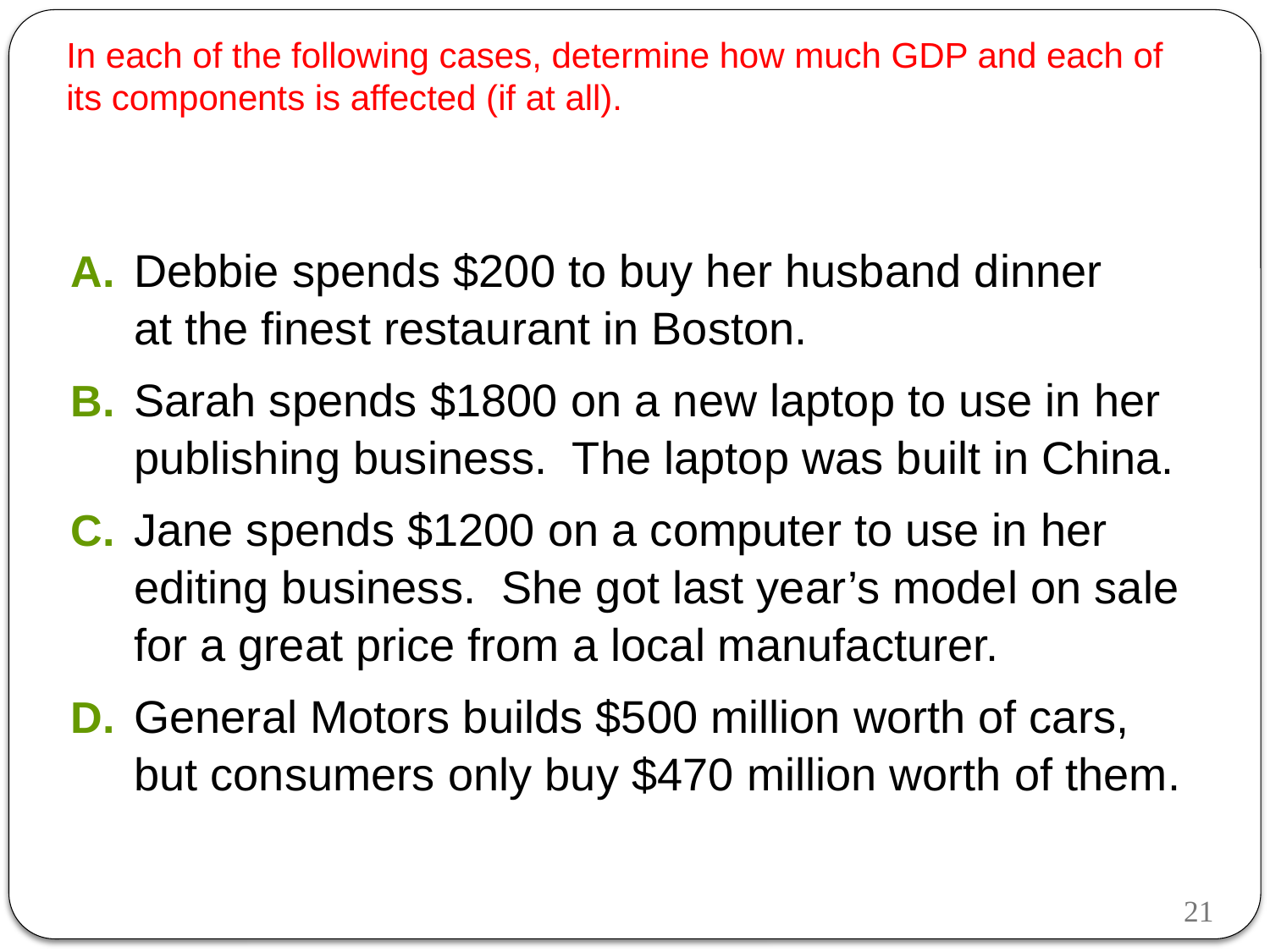

# In each of the following cases, determine how much GDP and each of its components is affected (if at all).
A.	Debbie spends $200 to buy her husband dinner
at the finest restaurant in Boston.
B.	Sarah spends $1800 on a new laptop to use in her publishing business.  The laptop was built in China.
C.	Jane spends $1200 on a computer to use in her editing business.  She got last year’s model on sale for a great price from a local manufacturer.
D.	General Motors builds $500 million worth of cars,
but consumers only buy $470 million worth of them.
21